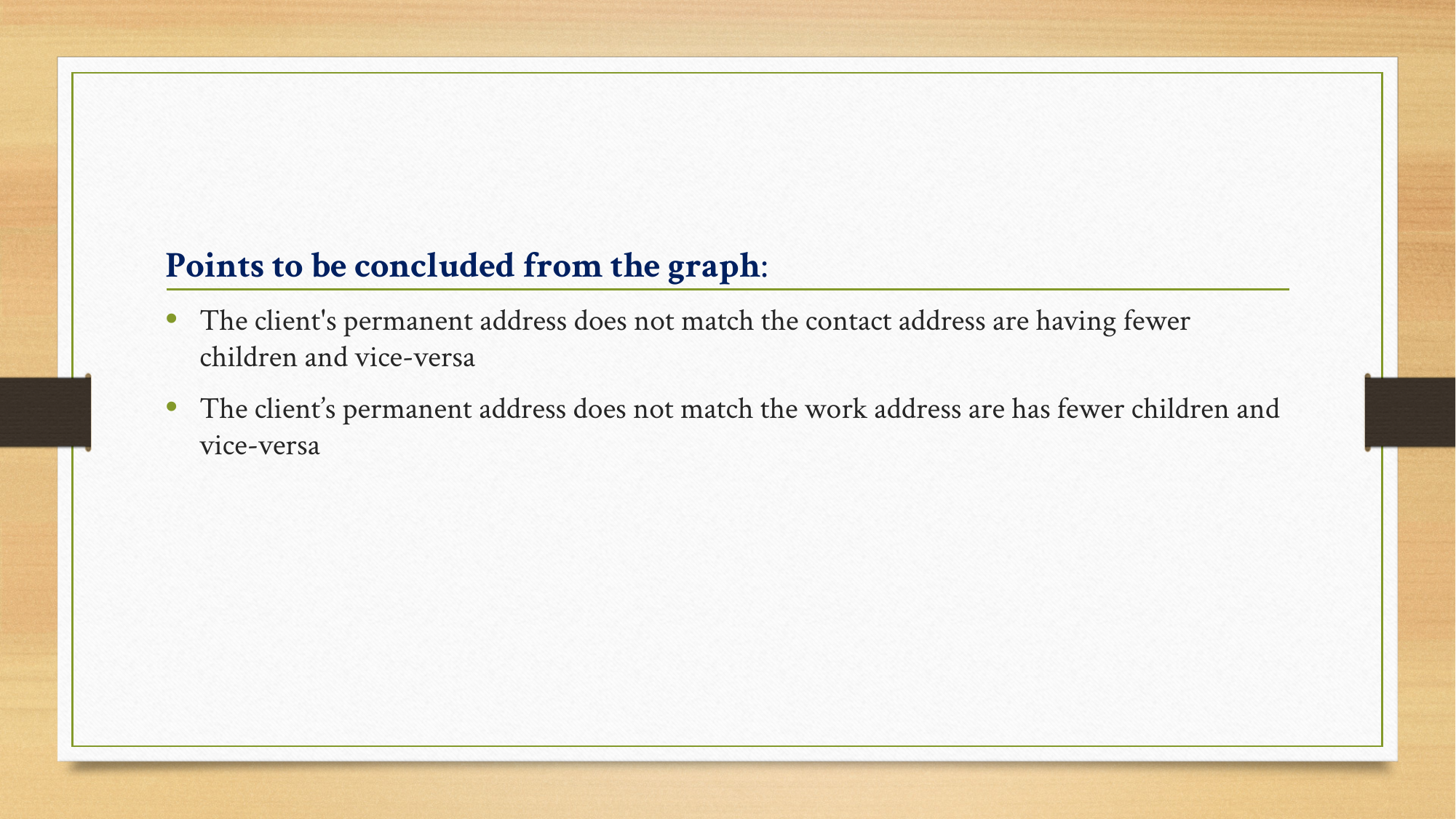

Points to be concluded from the graph:
The client's permanent address does not match the contact address are having fewer children and vice-versa
The client’s permanent address does not match the work address are has fewer children and vice-versa